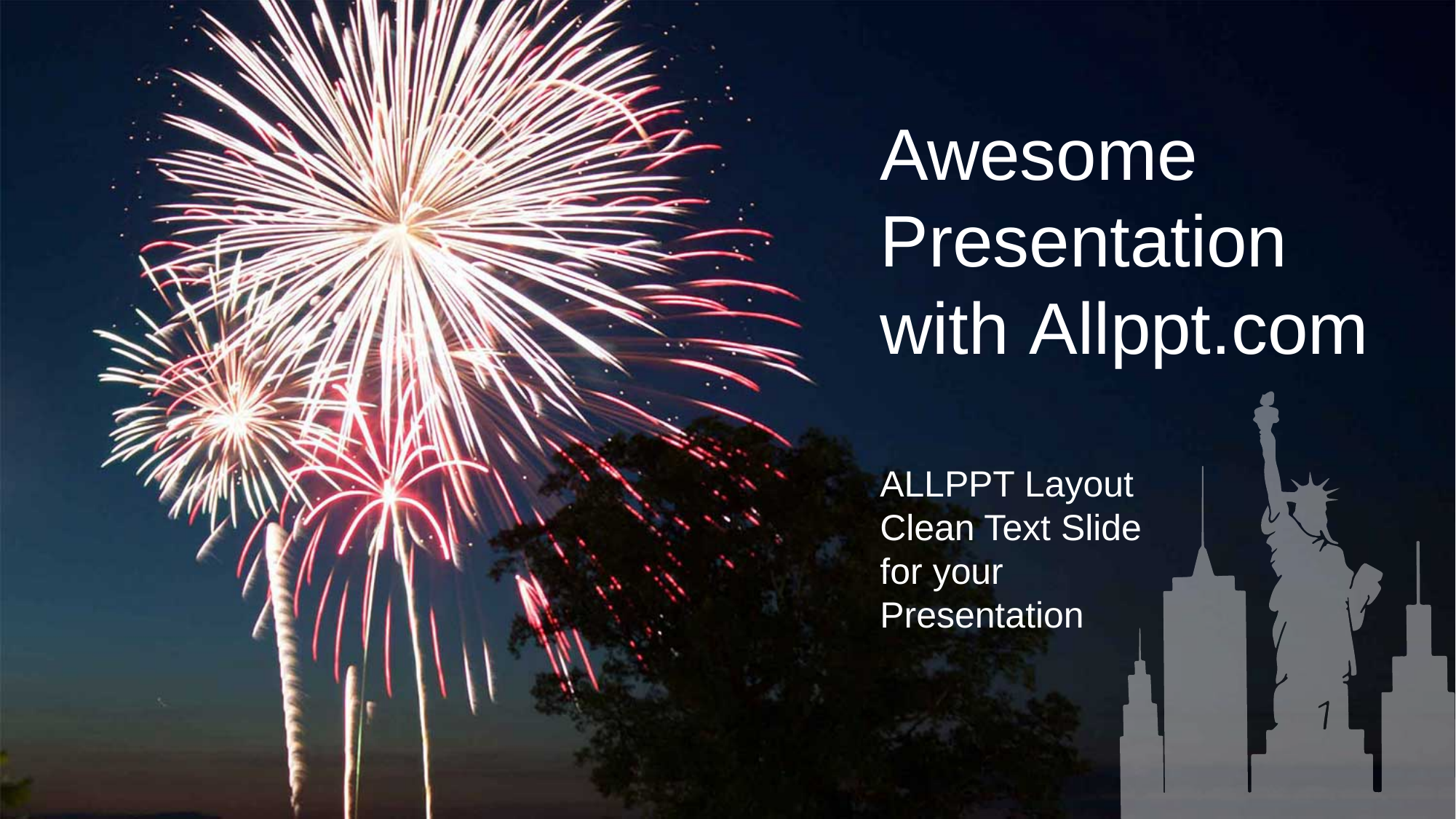

Awesome
Presentation
with Allppt.com

ALLPPT Layout
Clean Text Slide for your Presentation